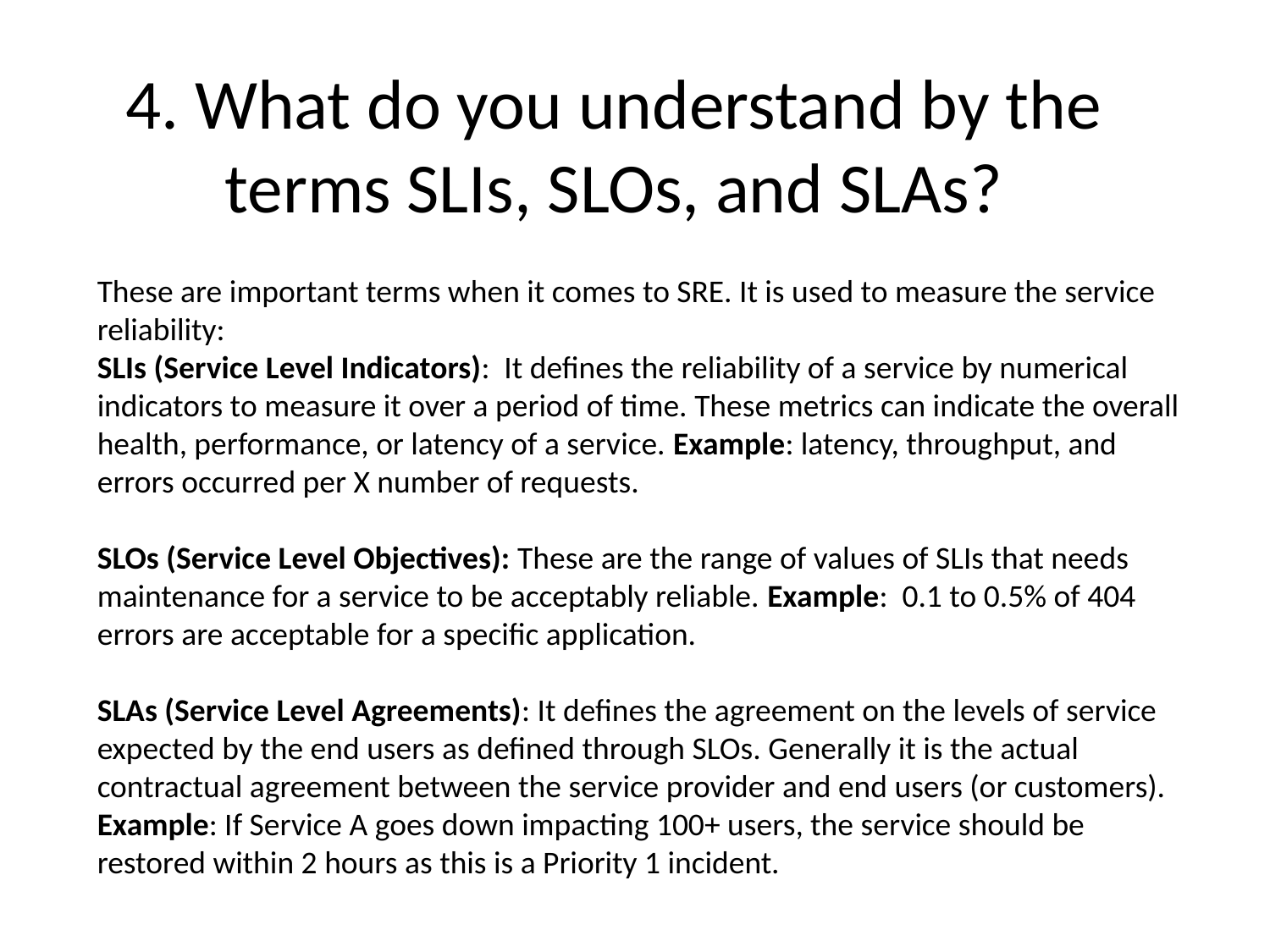

4. What do you understand by the terms SLIs, SLOs, and SLAs?
These are important terms when it comes to SRE. It is used to measure the service reliability:
SLIs (Service Level Indicators):  It defines the reliability of a service by numerical indicators to measure it over a period of time. These metrics can indicate the overall health, performance, or latency of a service. Example: latency, throughput, and errors occurred per X number of requests.

SLOs (Service Level Objectives): These are the range of values of SLIs that needs maintenance for a service to be acceptably reliable. Example:  0.1 to 0.5% of 404 errors are acceptable for a specific application.

SLAs (Service Level Agreements): It defines the agreement on the levels of service expected by the end users as defined through SLOs. Generally it is the actual contractual agreement between the service provider and end users (or customers). Example: If Service A goes down impacting 100+ users, the service should be restored within 2 hours as this is a Priority 1 incident.